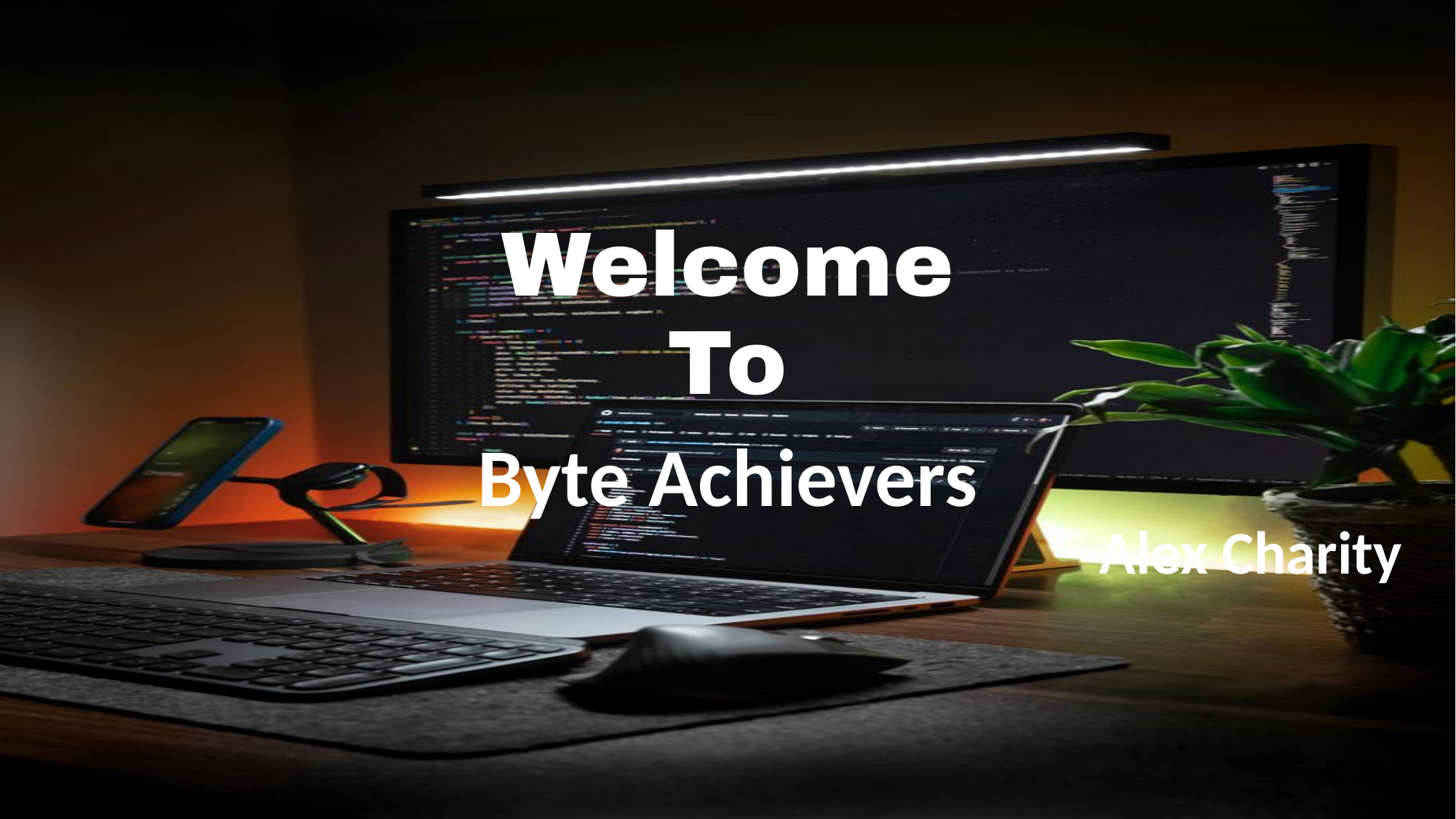

# Welcome To
Byte Achievers
Alex Charity